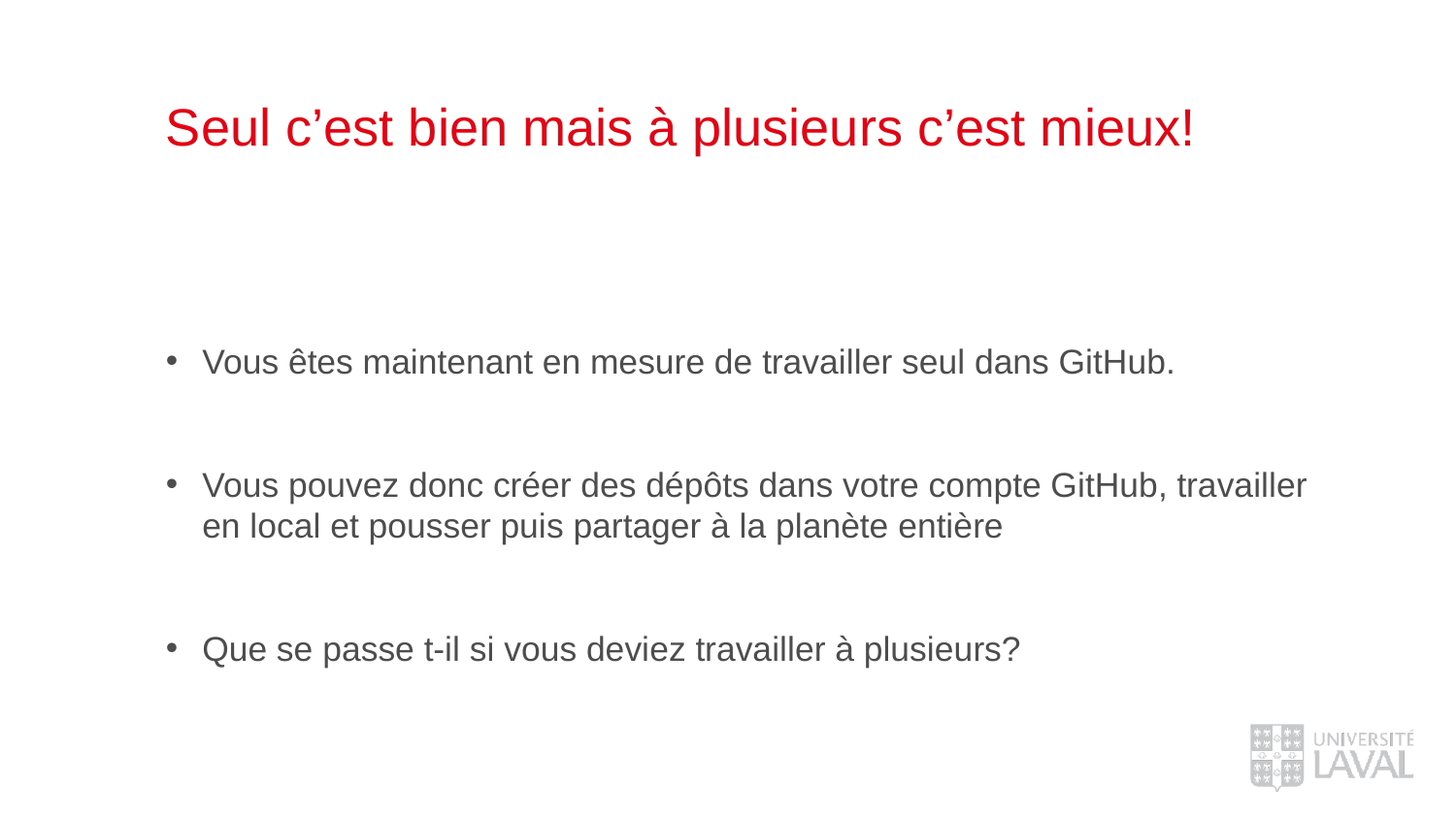

# Seul c’est bien mais à plusieurs c’est mieux!

Vous êtes maintenant en mesure de travailler seul dans GitHub.

Vous pouvez donc créer des dépôts dans votre compte GitHub, travailler en local et pousser puis partager à la planète entière

Que se passe t-il si vous deviez travailler à plusieurs?